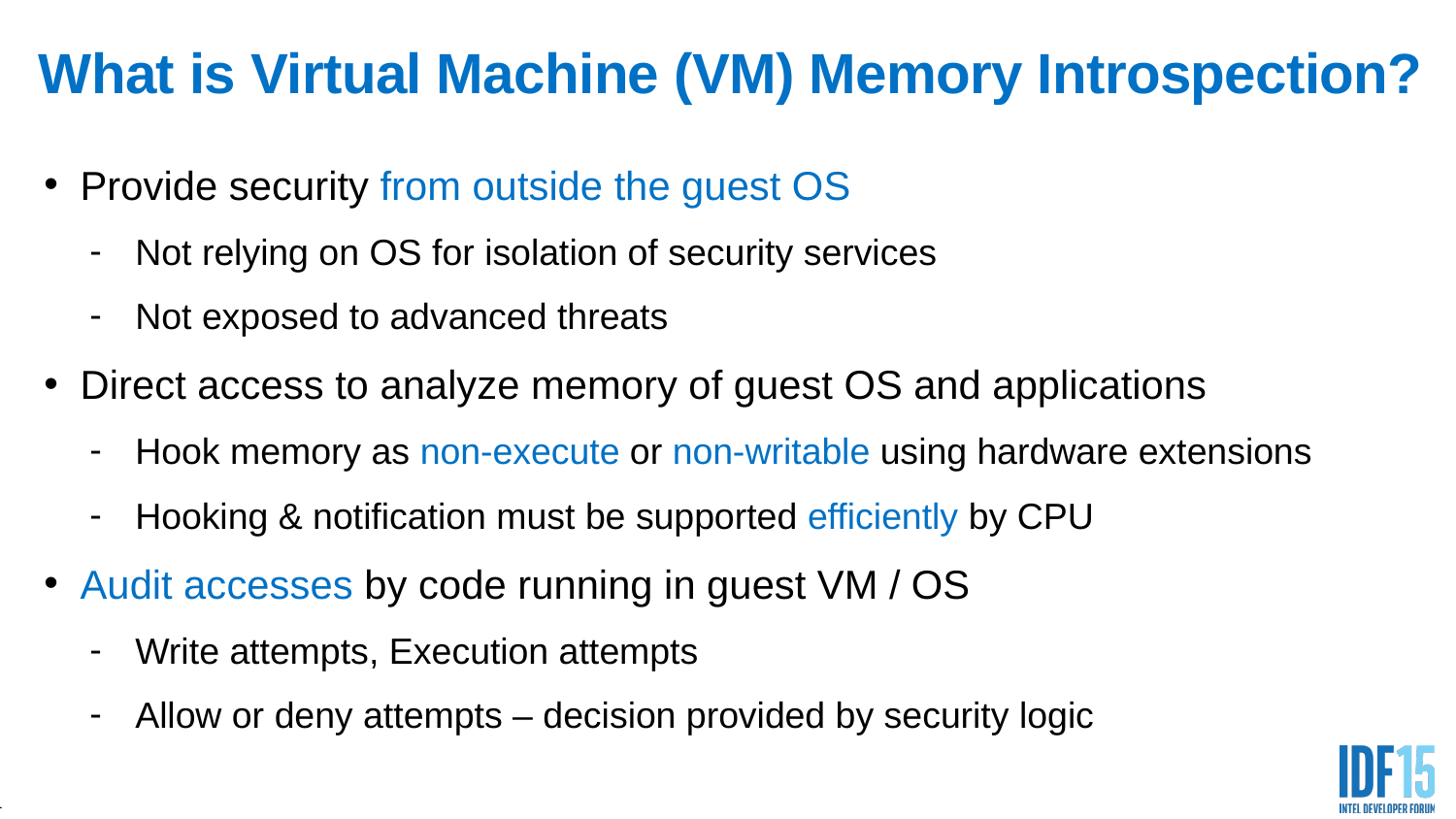

# What is Virtual Machine (VM) Memory Introspection?
Provide security from outside the guest OS
Not relying on OS for isolation of security services
Not exposed to advanced threats
Direct access to analyze memory of guest OS and applications
Hook memory as non-execute or non-writable using hardware extensions
Hooking & notification must be supported efficiently by CPU
Audit accesses by code running in guest VM / OS
Write attempts, Execution attempts
Allow or deny attempts – decision provided by security logic